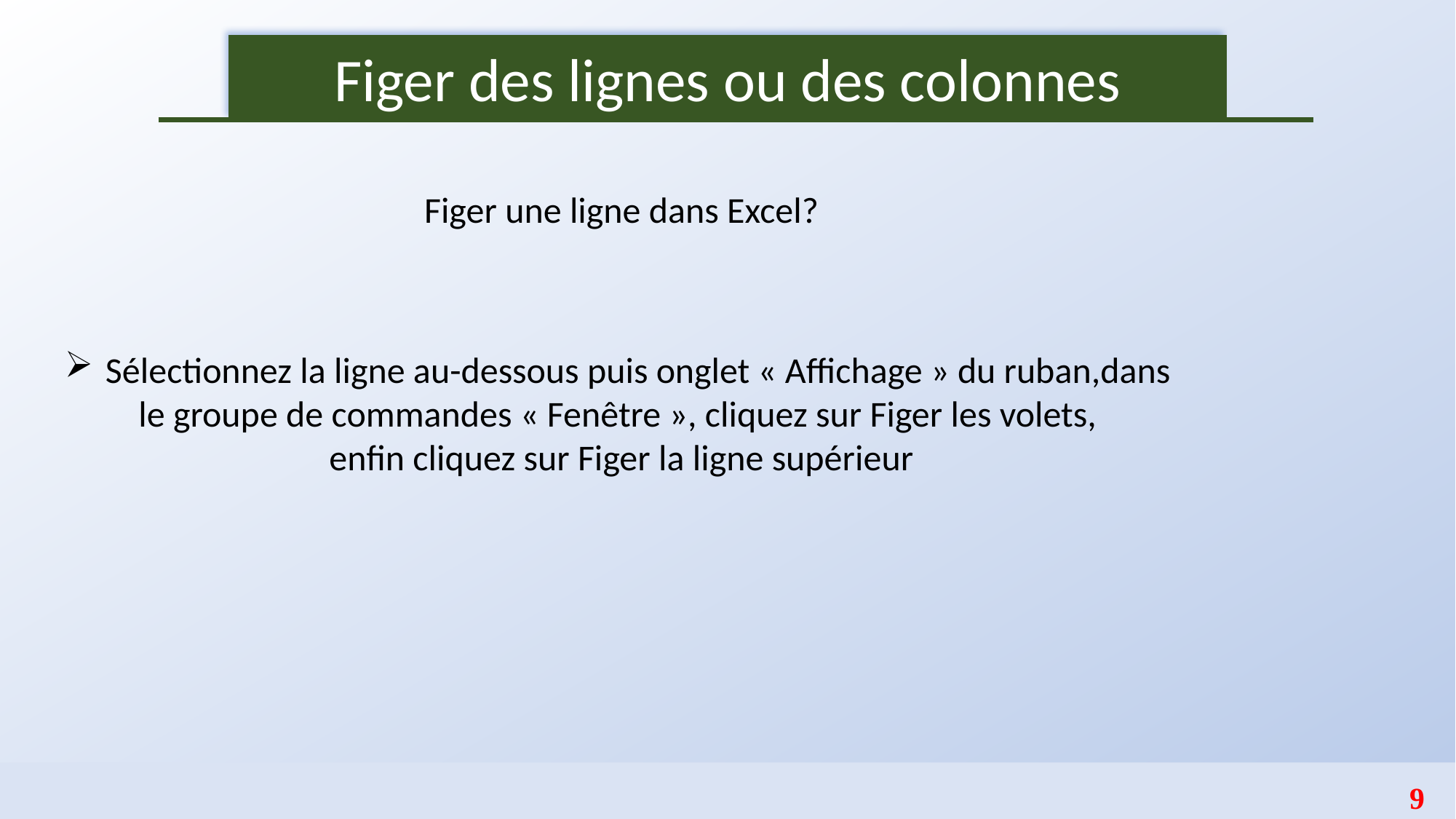

Figer des lignes ou des colonnes
Figer une ligne dans Excel?
Sélectionnez la ligne au-dessous puis onglet « Affichage » du ruban,dans
le groupe de commandes « Fenêtre », cliquez sur Figer les volets,
enfin cliquez sur Figer la ligne supérieur

9